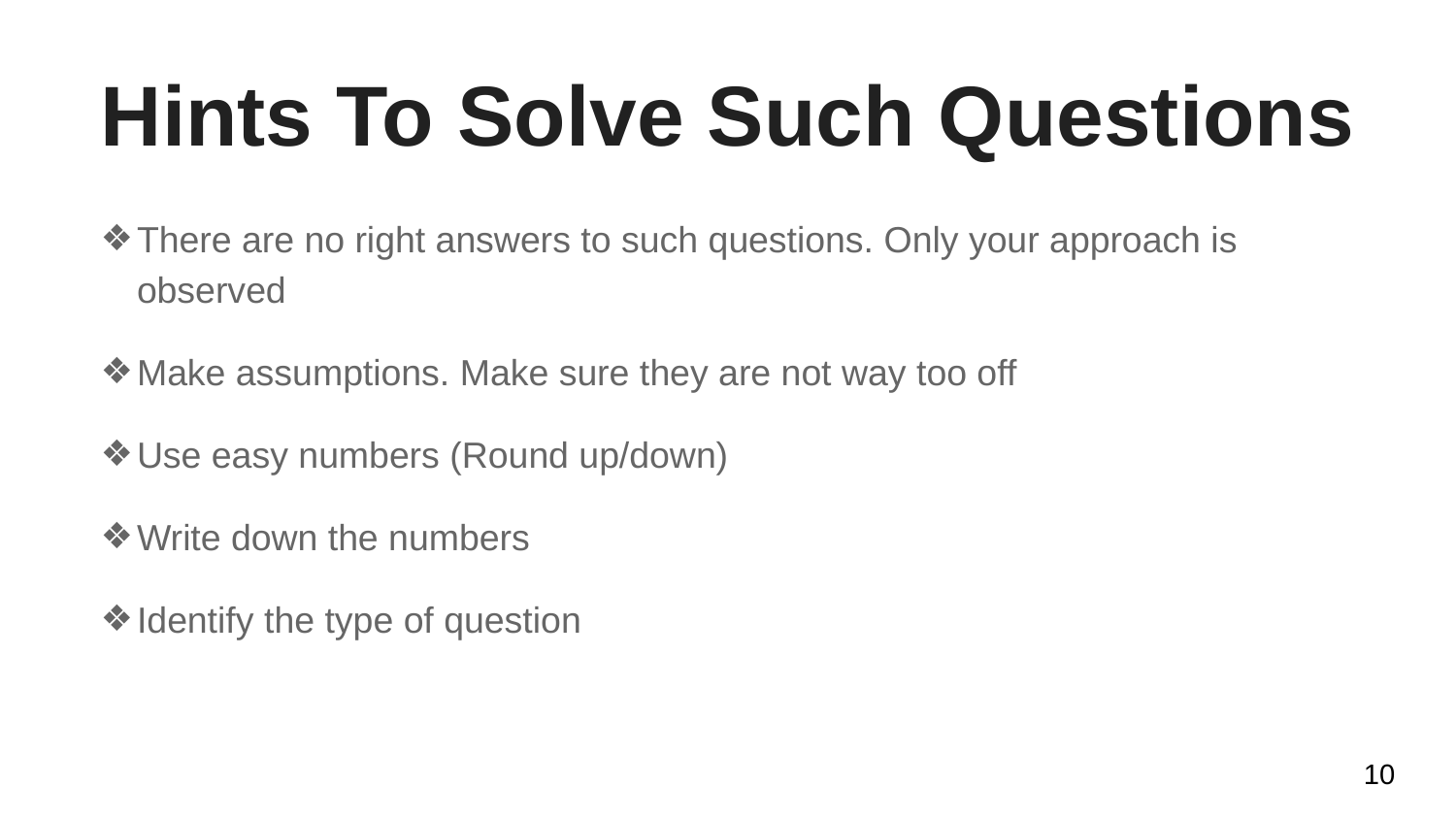

# Hints To Solve Such Questions
There are no right answers to such questions. Only your approach is observed
Make assumptions. Make sure they are not way too off
Use easy numbers (Round up/down)
Write down the numbers
Identify the type of question

10